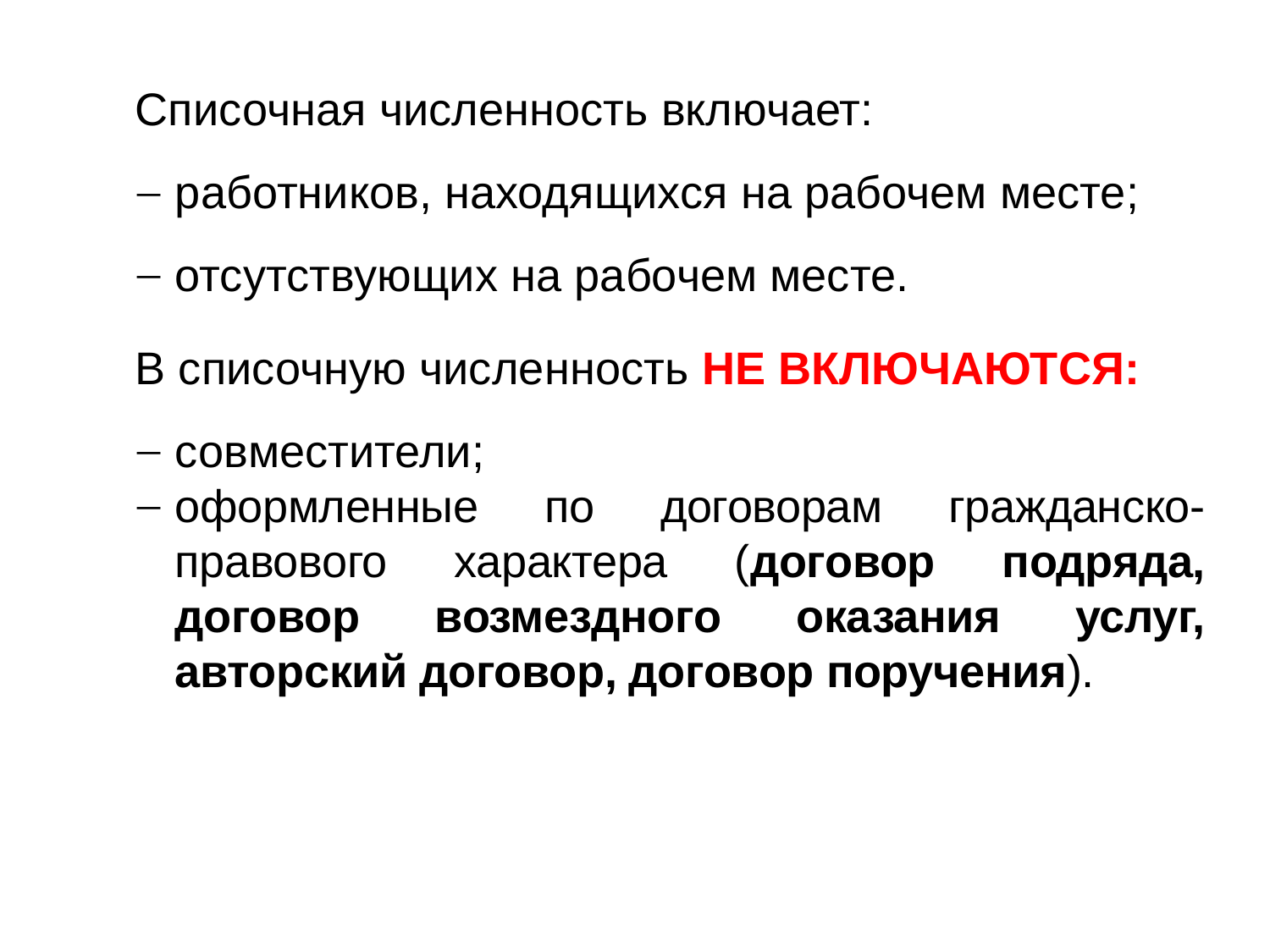

Списочная численность включает:
работников, находящихся на рабочем месте;
отсутствующих на рабочем месте.
В списочную численность НЕ ВКЛЮЧАЮТСЯ:
совместители;
оформленные по договорам гражданско-правового характера (договор подряда, договор возмездного оказания услуг, авторский договор, договор поручения).